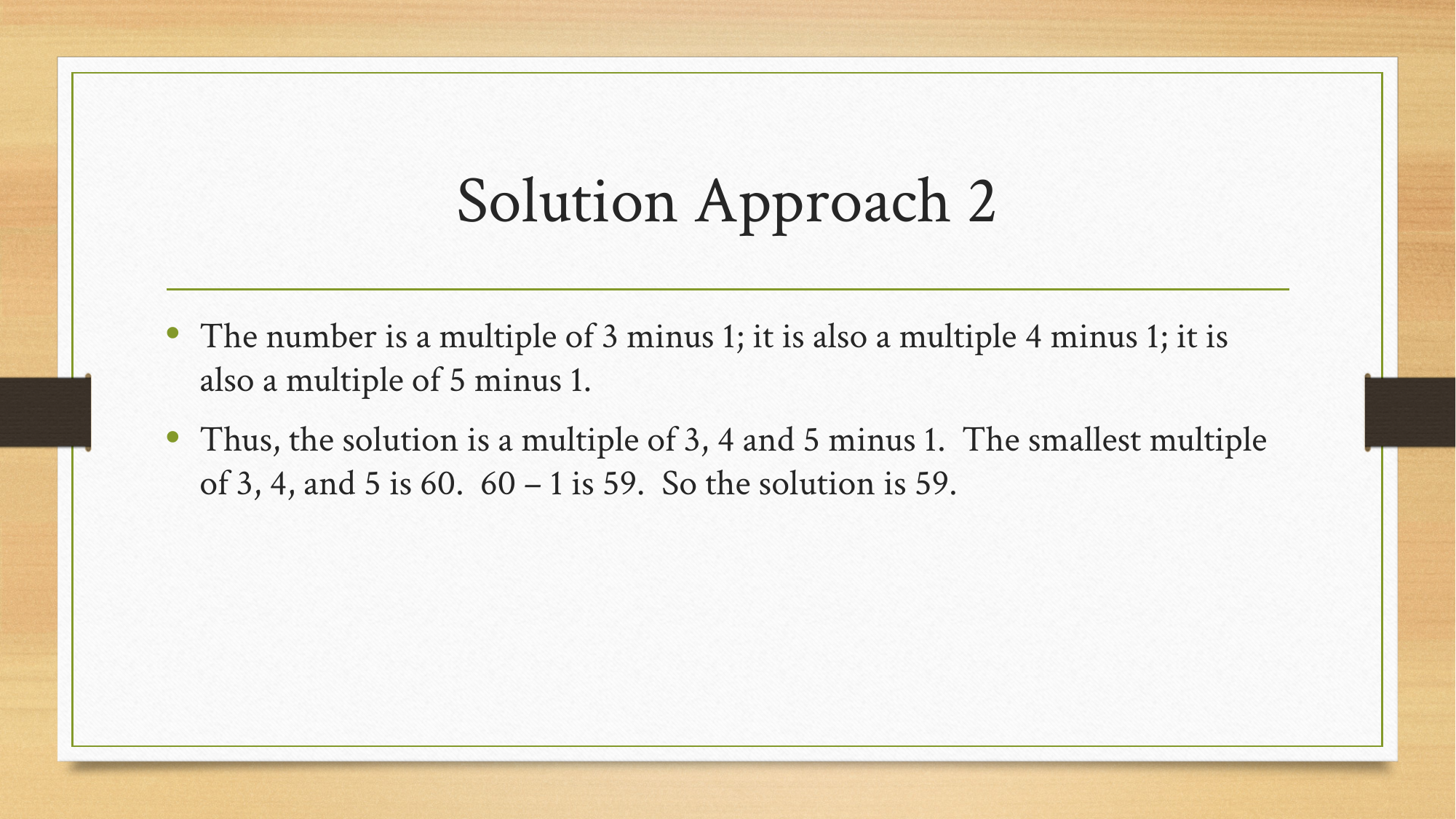

# Solution Approach 2
The number is a multiple of 3 minus 1; it is also a multiple 4 minus 1; it is also a multiple of 5 minus 1.
Thus, the solution is a multiple of 3, 4 and 5 minus 1.  The smallest multiple of 3, 4, and 5 is 60.  60 – 1 is 59.  So the solution is 59.